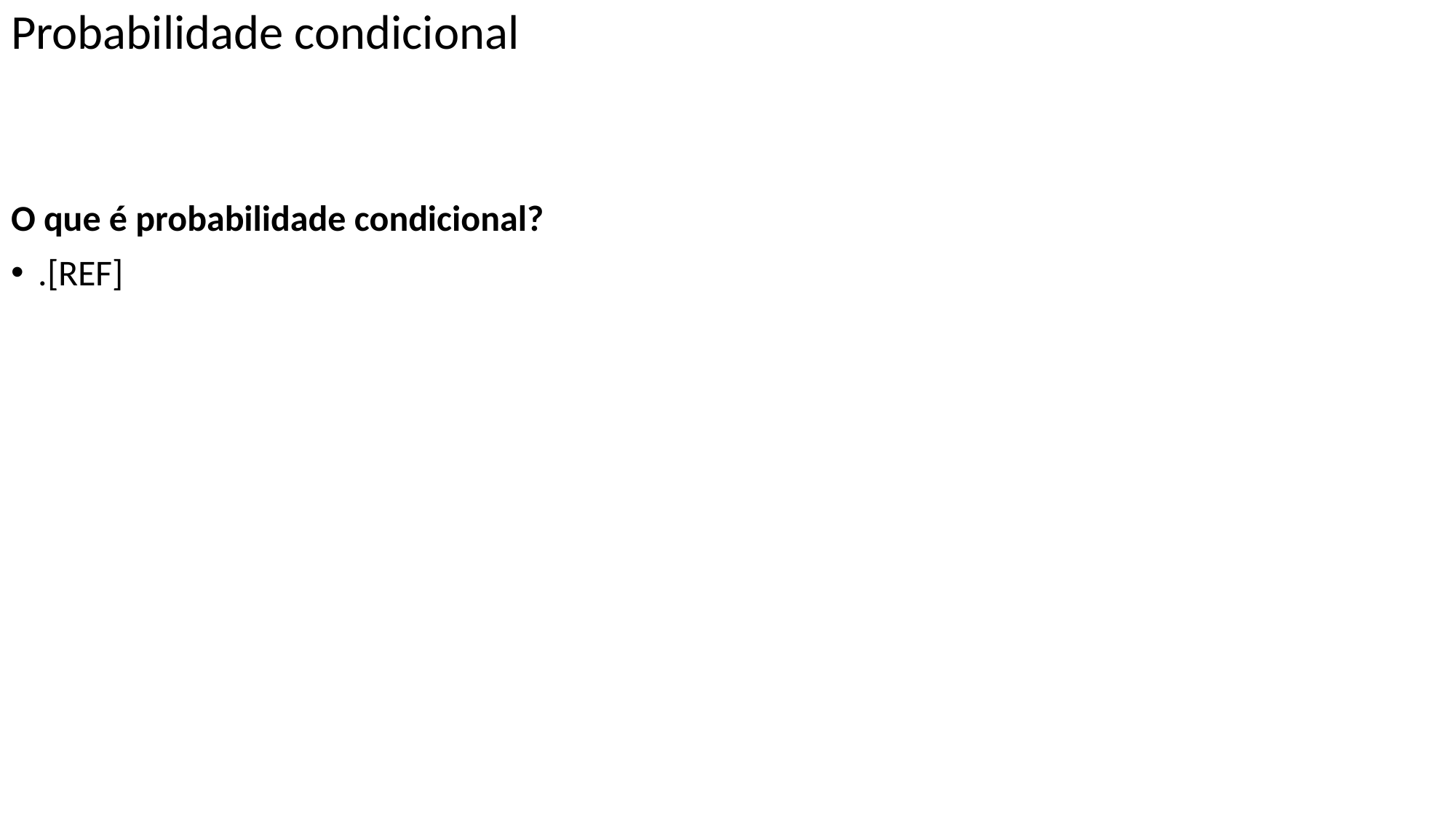

# Probabilidade condicional

O que é probabilidade condicional?
.[REF]